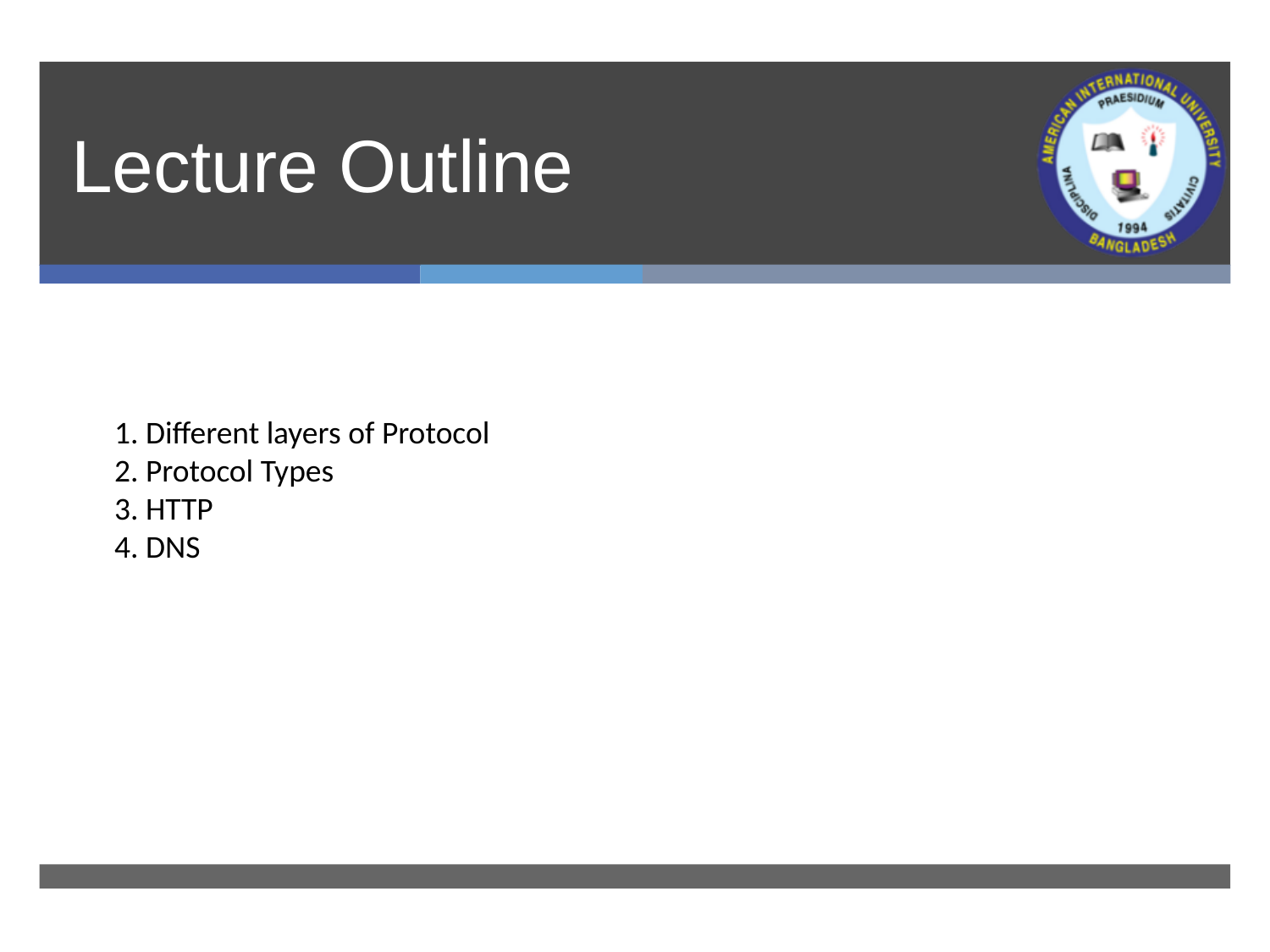

# Lecture Outline
1. Different layers of Protocol
2. Protocol Types
3. HTTP
4. DNS